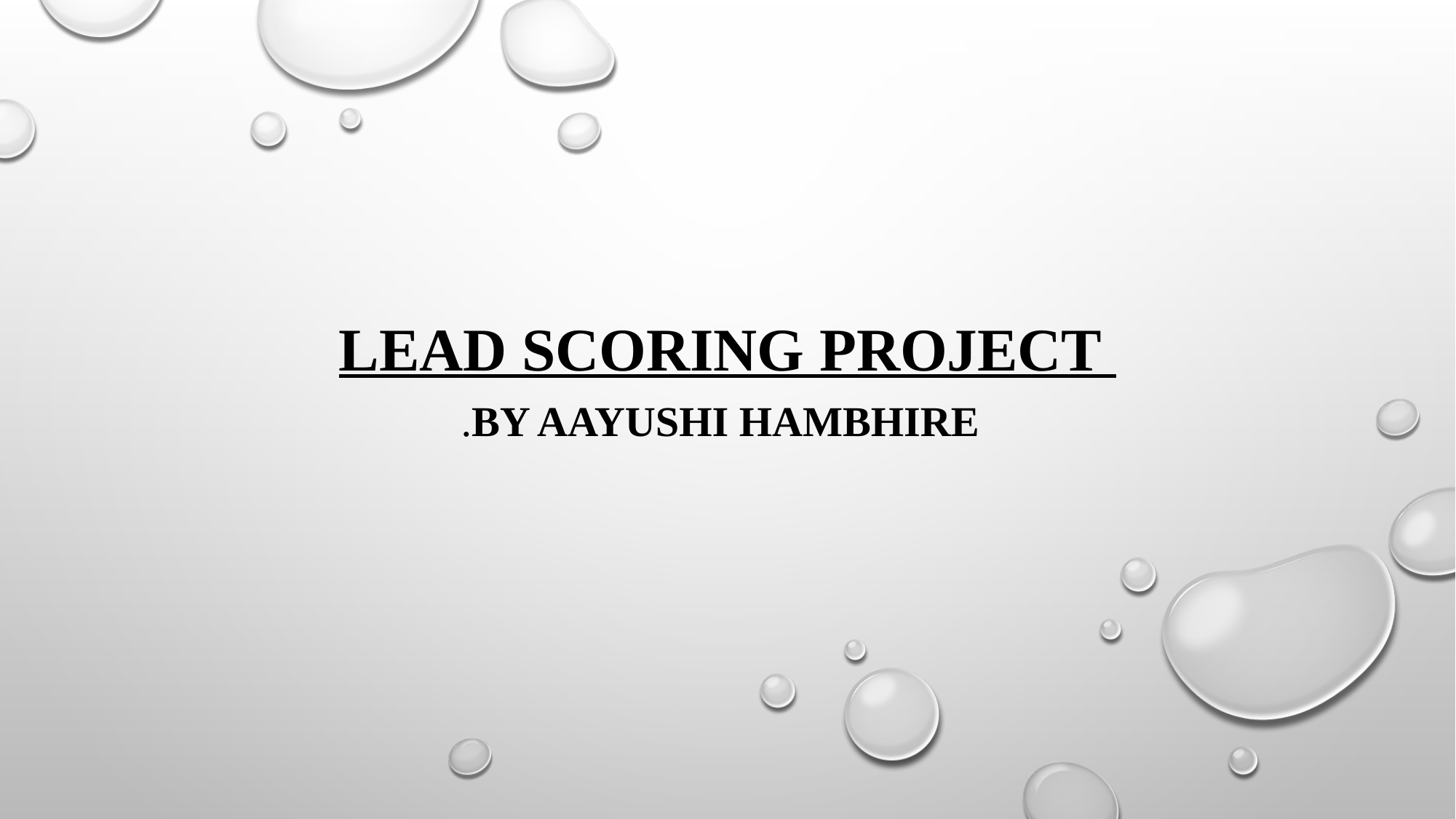

# Lead scoring project .BY AAYUSHI HAMBHIRE